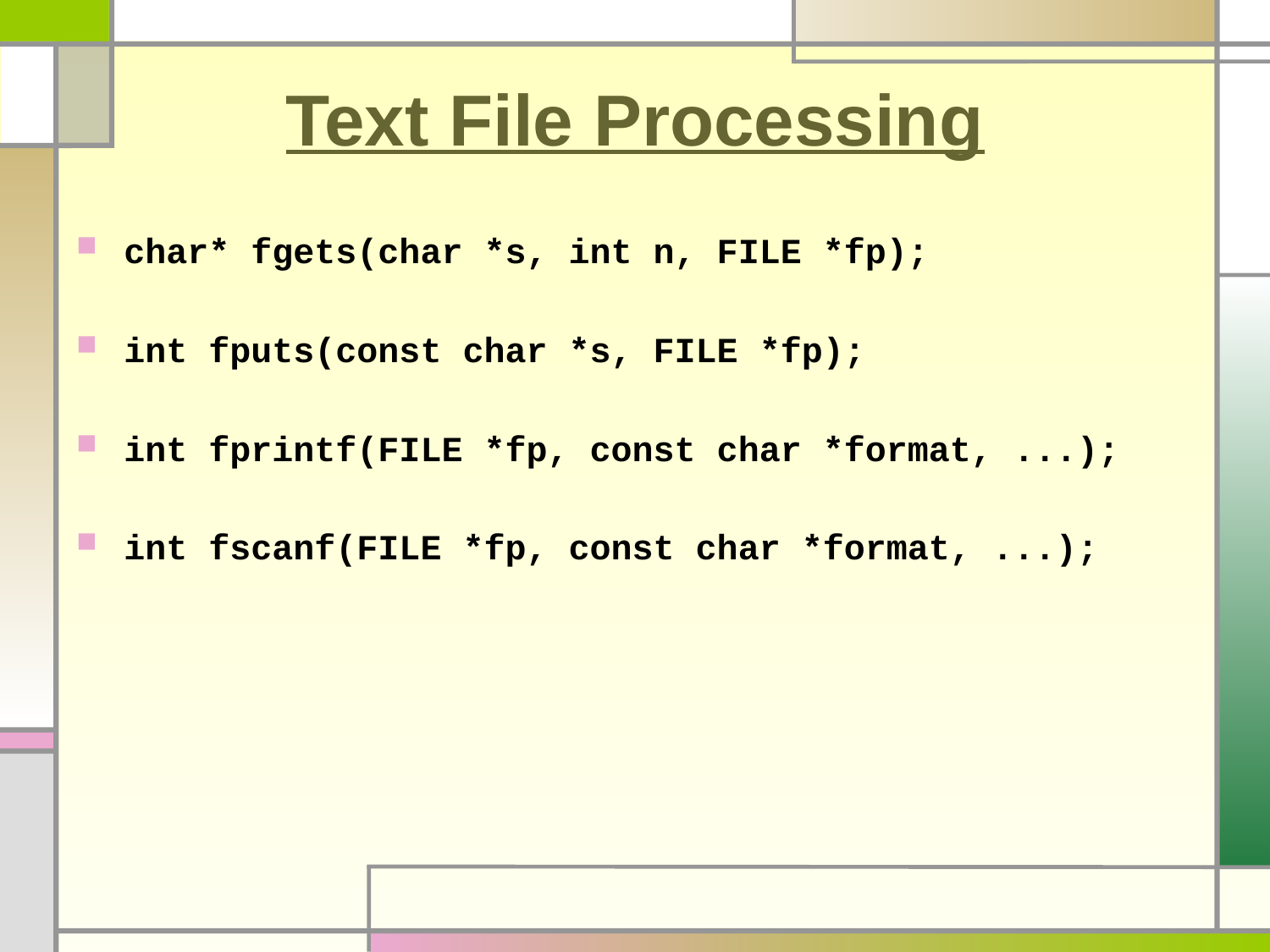

# Text File Processing
char* fgets(char *s, int n, FILE *fp);

int fputs(const char *s, FILE *fp);

int fprintf(FILE *fp, const char *format, ...);

int fscanf(FILE *fp, const char *format, ...);